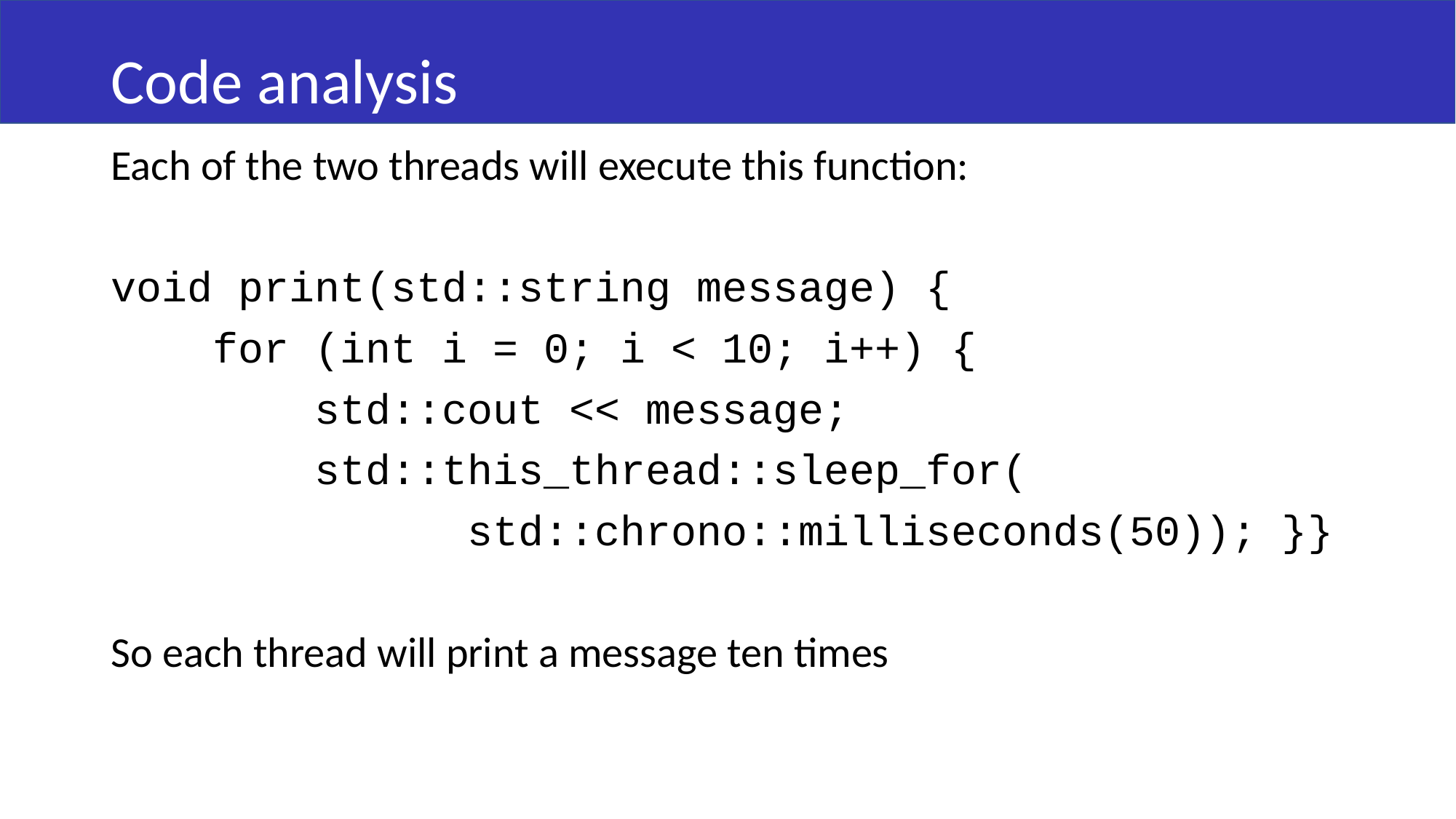

# Code analysis
Each of the two threads will execute this function:

void print(std::string message) {
    for (int i = 0; i < 10; i++) {
        std::cout << message;
        std::this_thread::sleep_for(
              std::chrono::milliseconds(50)); }}

So each thread will print a message ten times